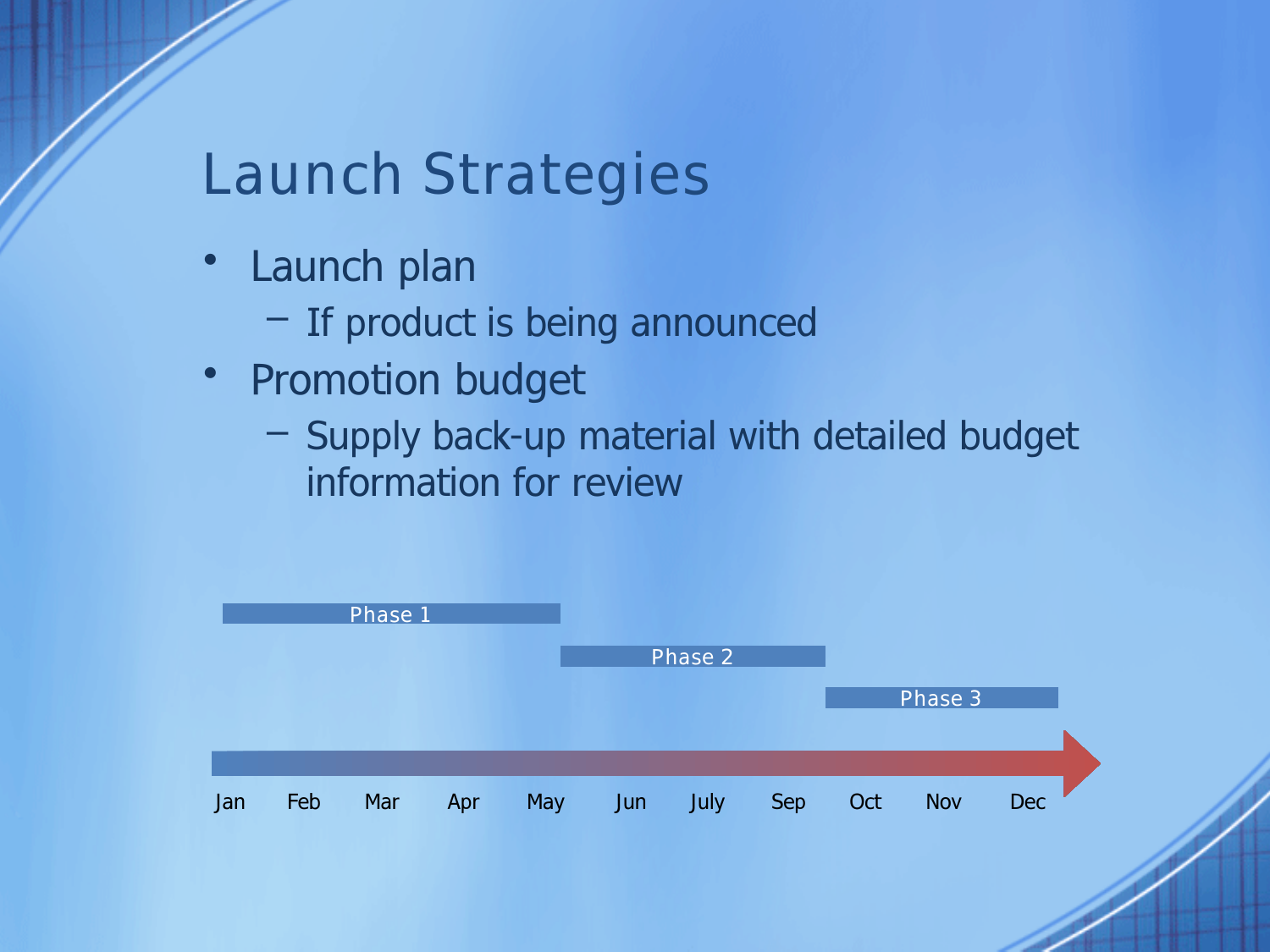

# Launch Strategies
Launch plan
If product is being announced
Promotion budget
Supply back-up material with detailed budget information for review
Phase 1
Phase 2
Phase 3

Jan
Feb
Mar
Apr
May
Jun
July
Sep
Oct
Nov
Dec